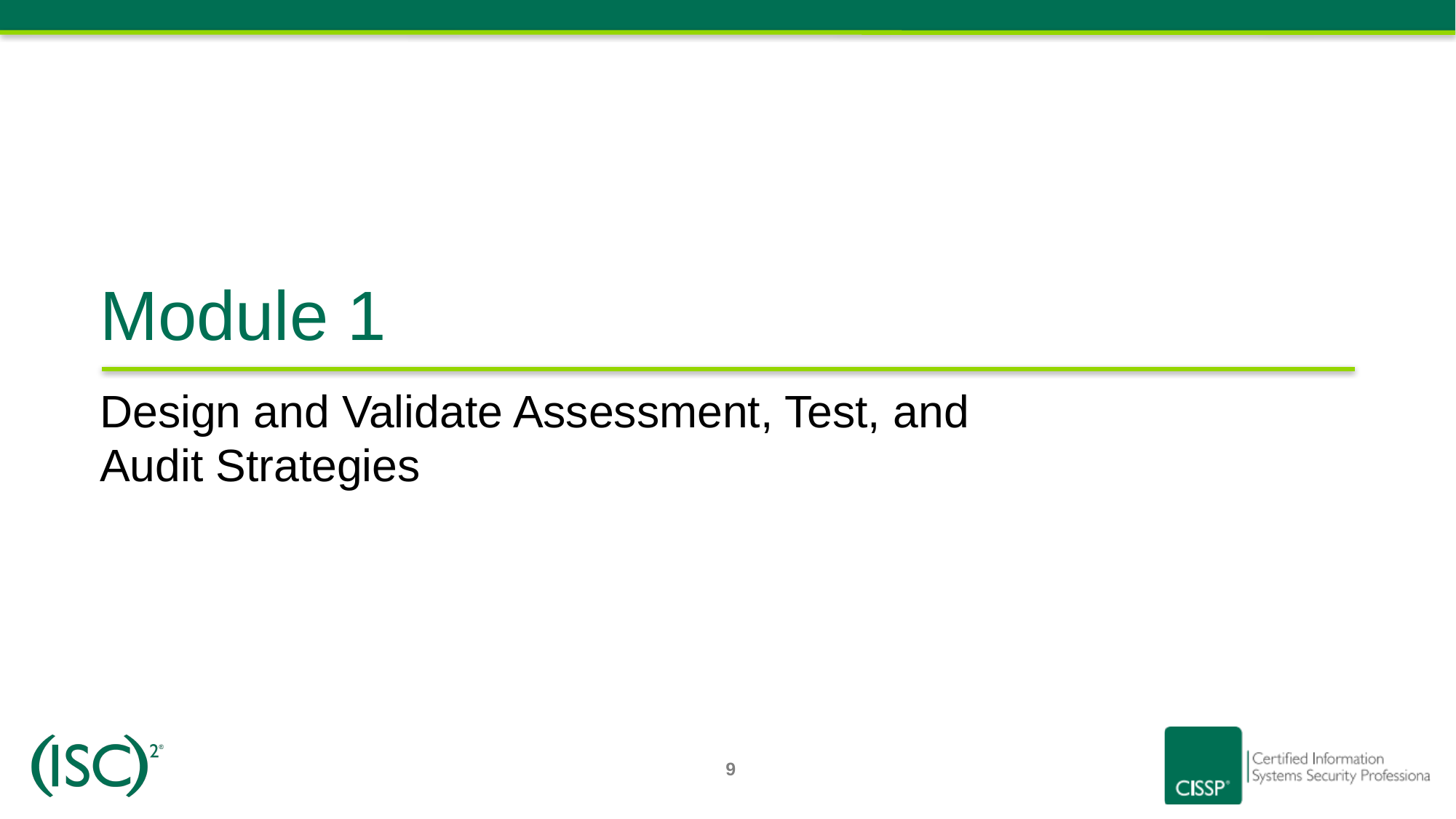

Module 1
# Design and Validate Assessment, Test, and Audit Strategies